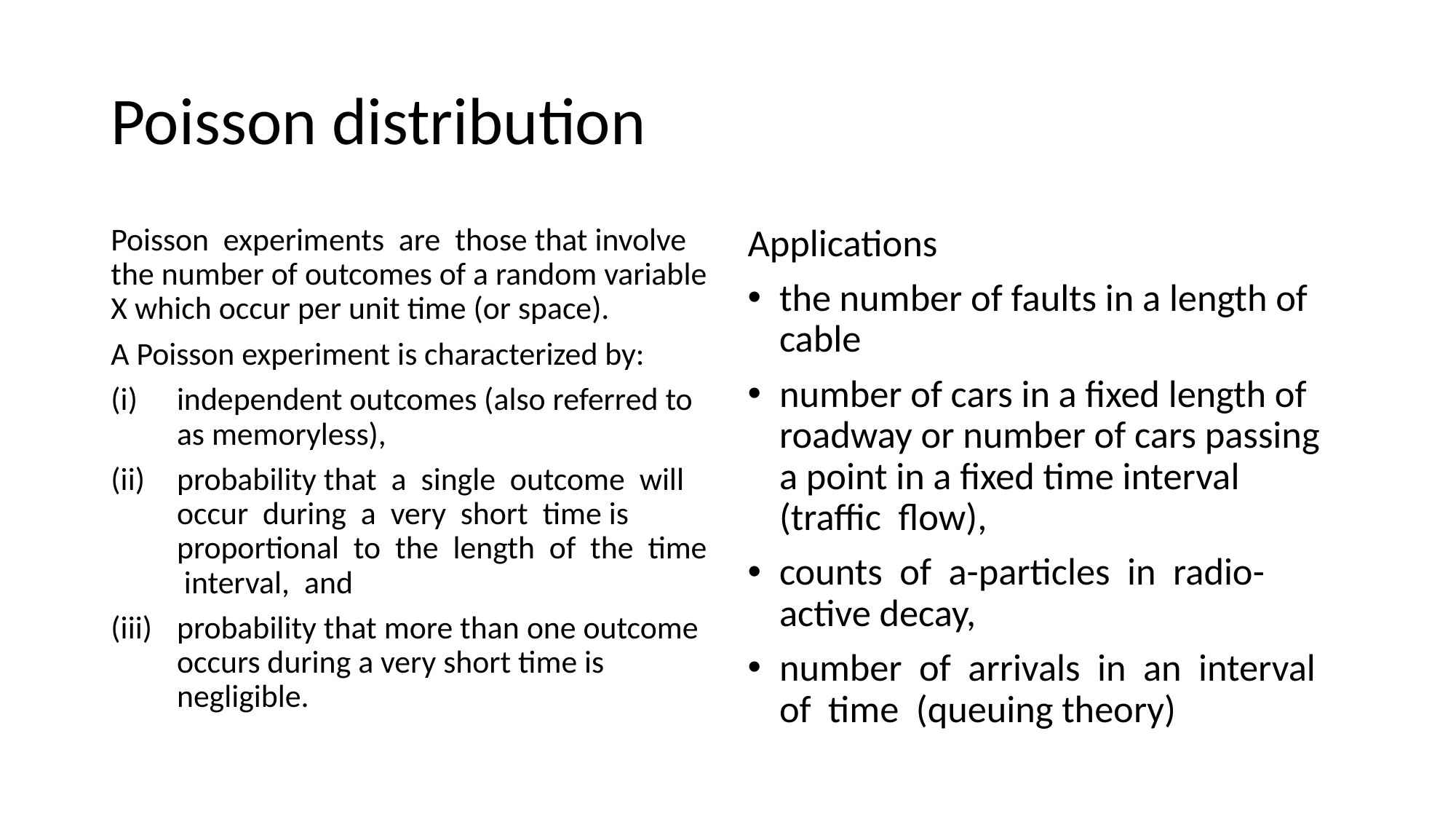

# Poisson distribution
Poisson  experiments  are  those that involve the number of outcomes of a random variable X which occur per unit time (or space).
A Poisson experiment is characterized by:
independent outcomes (also referred to as memoryless),
probability that  a  single  outcome  will  occur  during  a  very  short  time is  proportional  to  the  length  of  the  time  interval,  and
probability that more than one outcome occurs during a very short time is negligible.
Applications
the number of faults in a length of cable
number of cars in a fixed length of roadway or number of cars passing a point in a fixed time interval  (traffic  flow),
counts  of  a-particles  in  radio-active decay,
number  of  arrivals  in  an  interval  of  time  (queuing theory)